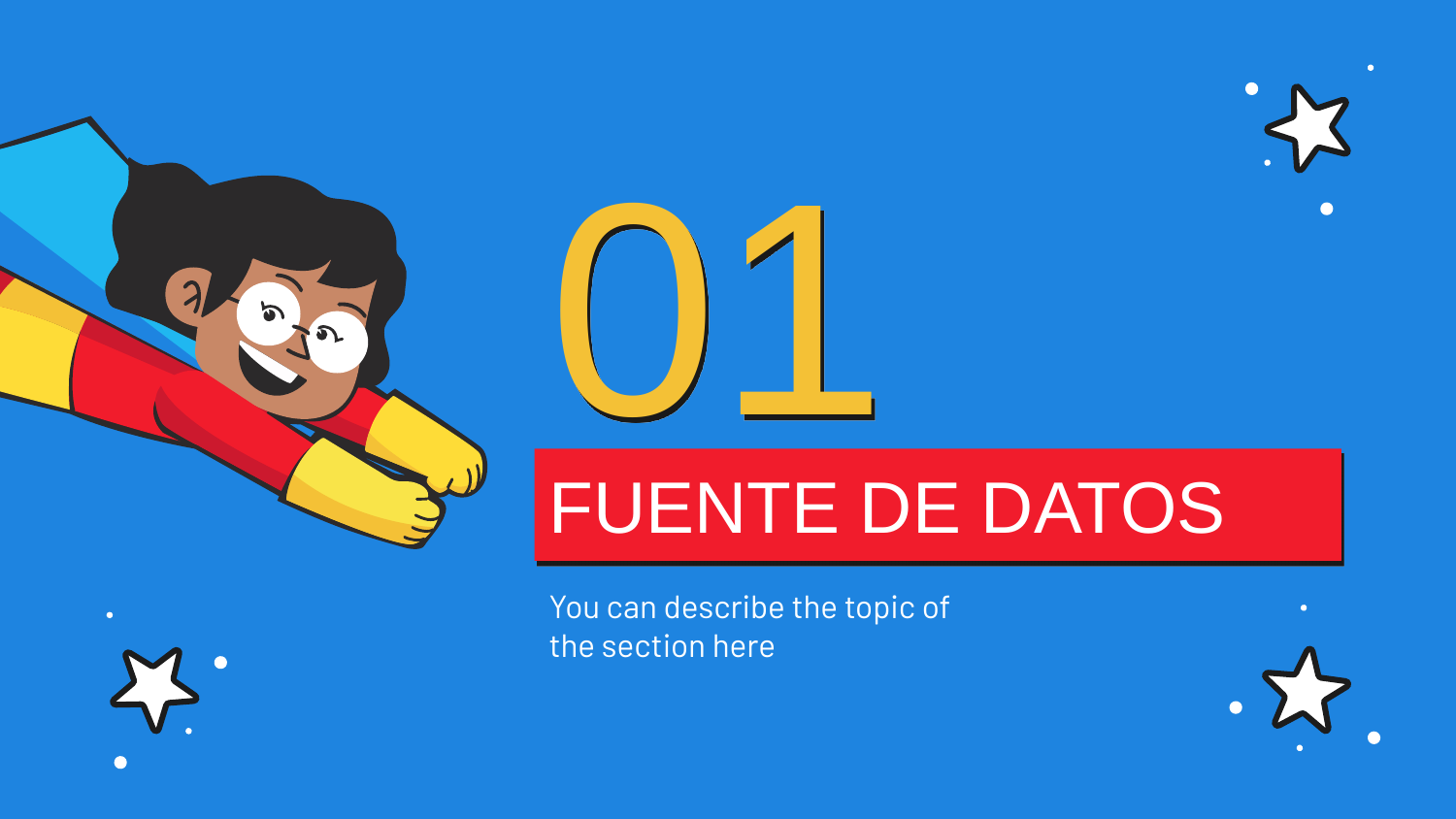

01
# FUENTE DE DATOS
You can describe the topic of the section here